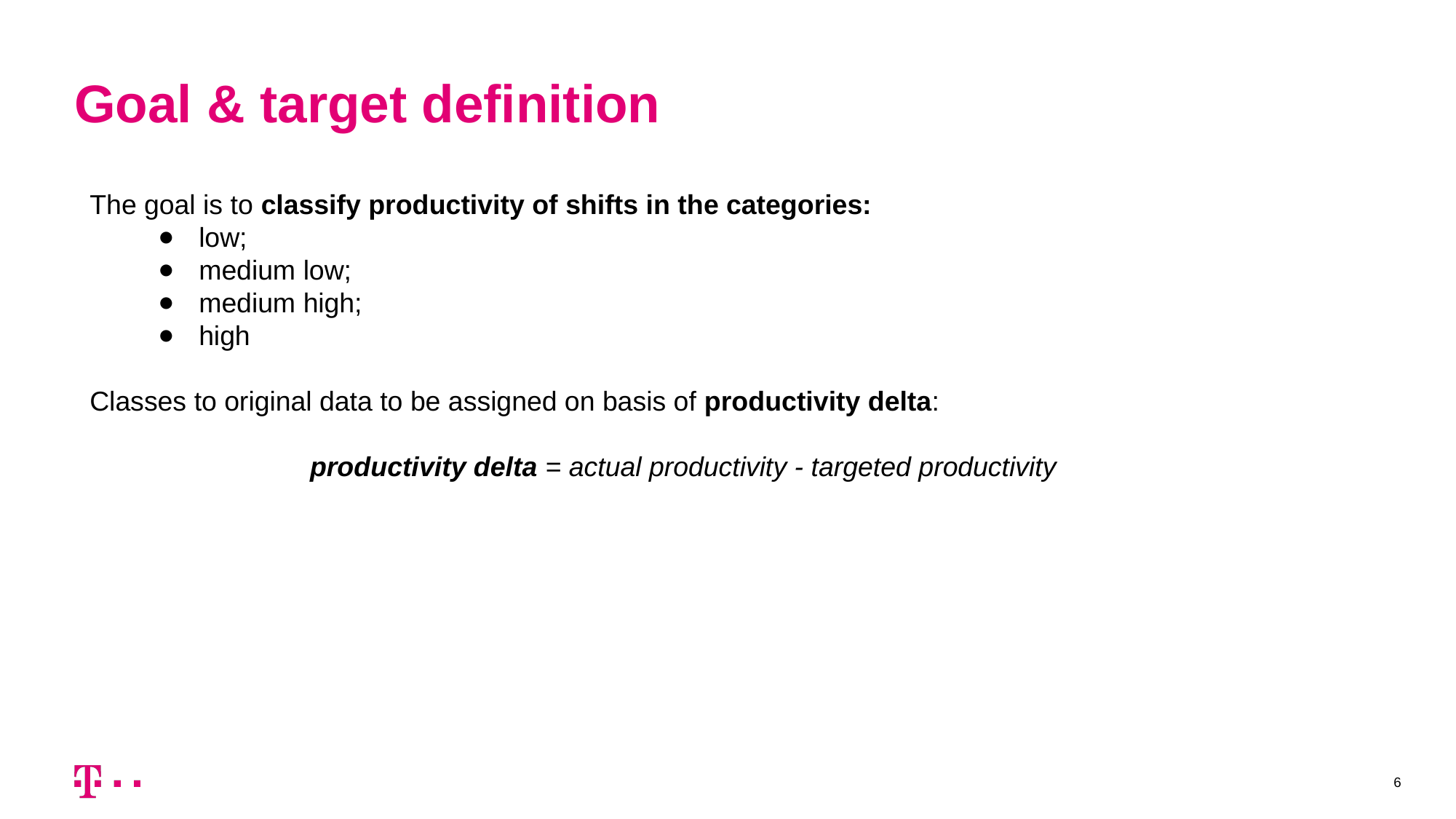

Goal & target definition
The goal is to classify productivity of shifts in the categories:
low;
medium low;
medium high;
high

Classes to original data to be assigned on basis of productivity delta:

productivity delta = actual productivity - targeted productivity
6